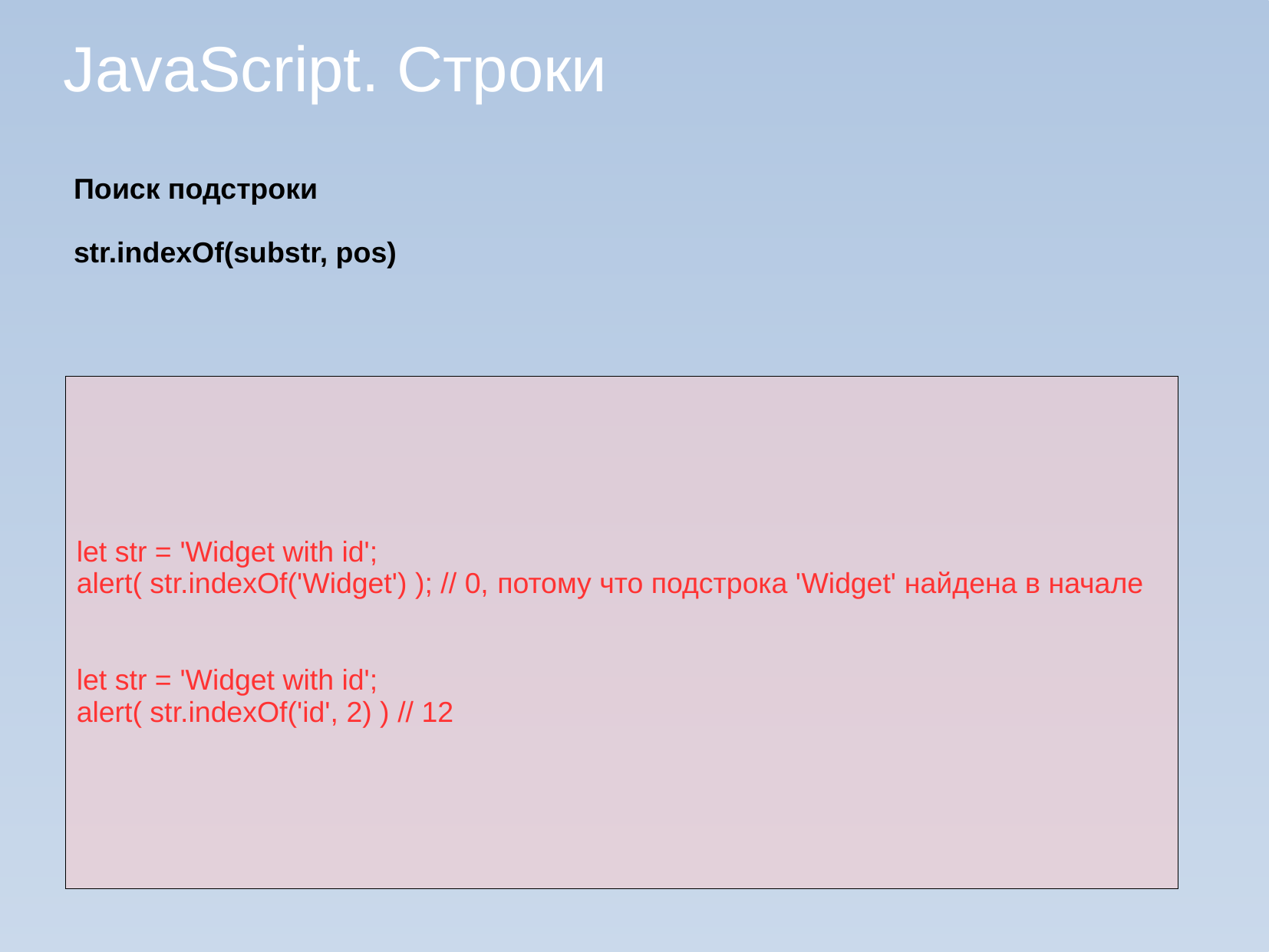

JavaScript. Строки
Поиск подстроки

str.indexOf(substr, pos)

let str = 'Widget with id';
alert( str.indexOf('Widget') ); // 0, потому что подстрока 'Widget' найдена в начале

let str = 'Widget with id';
alert( str.indexOf('id', 2) ) // 12